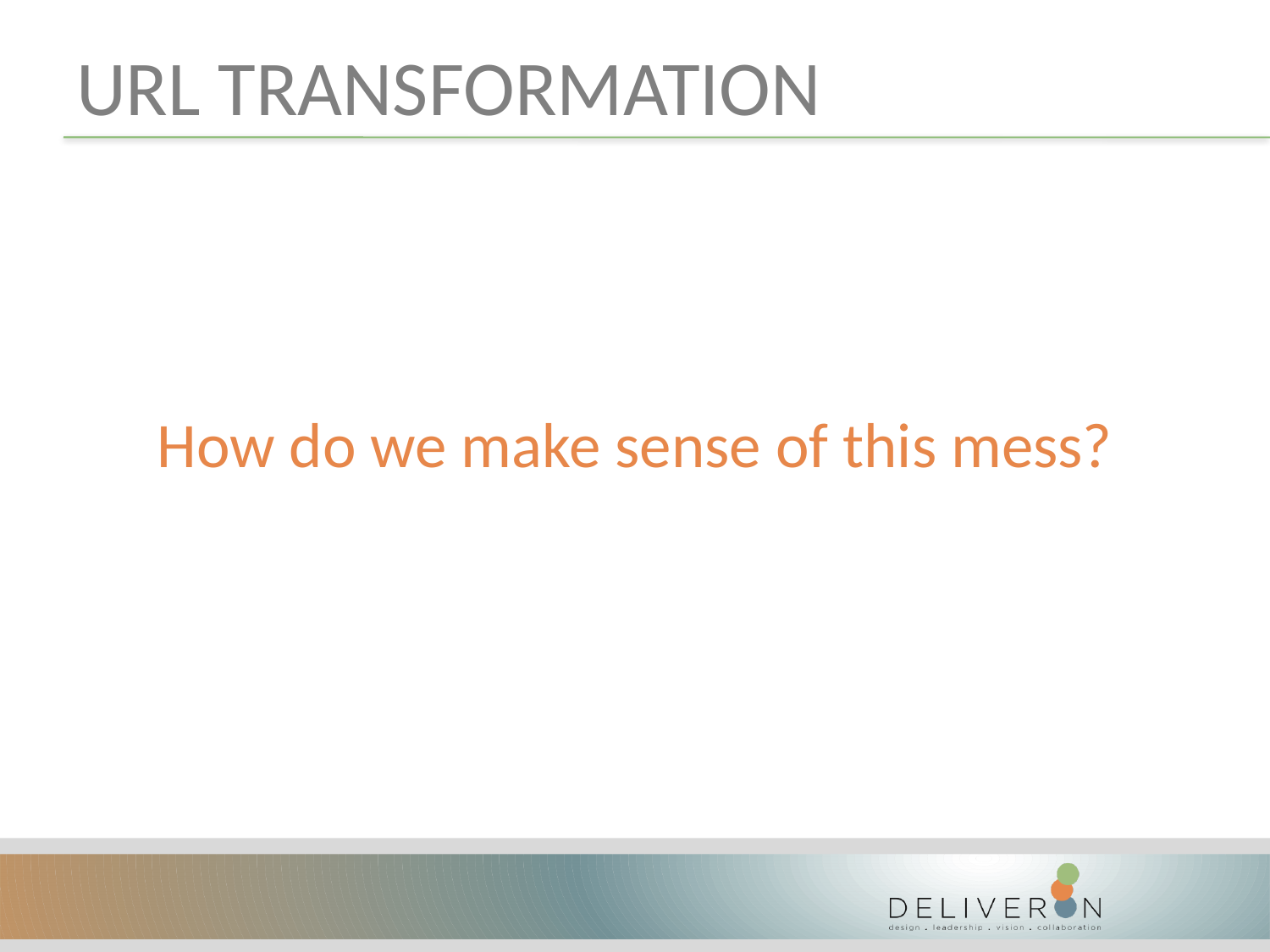

# URL transformation
How do we make sense of this mess?